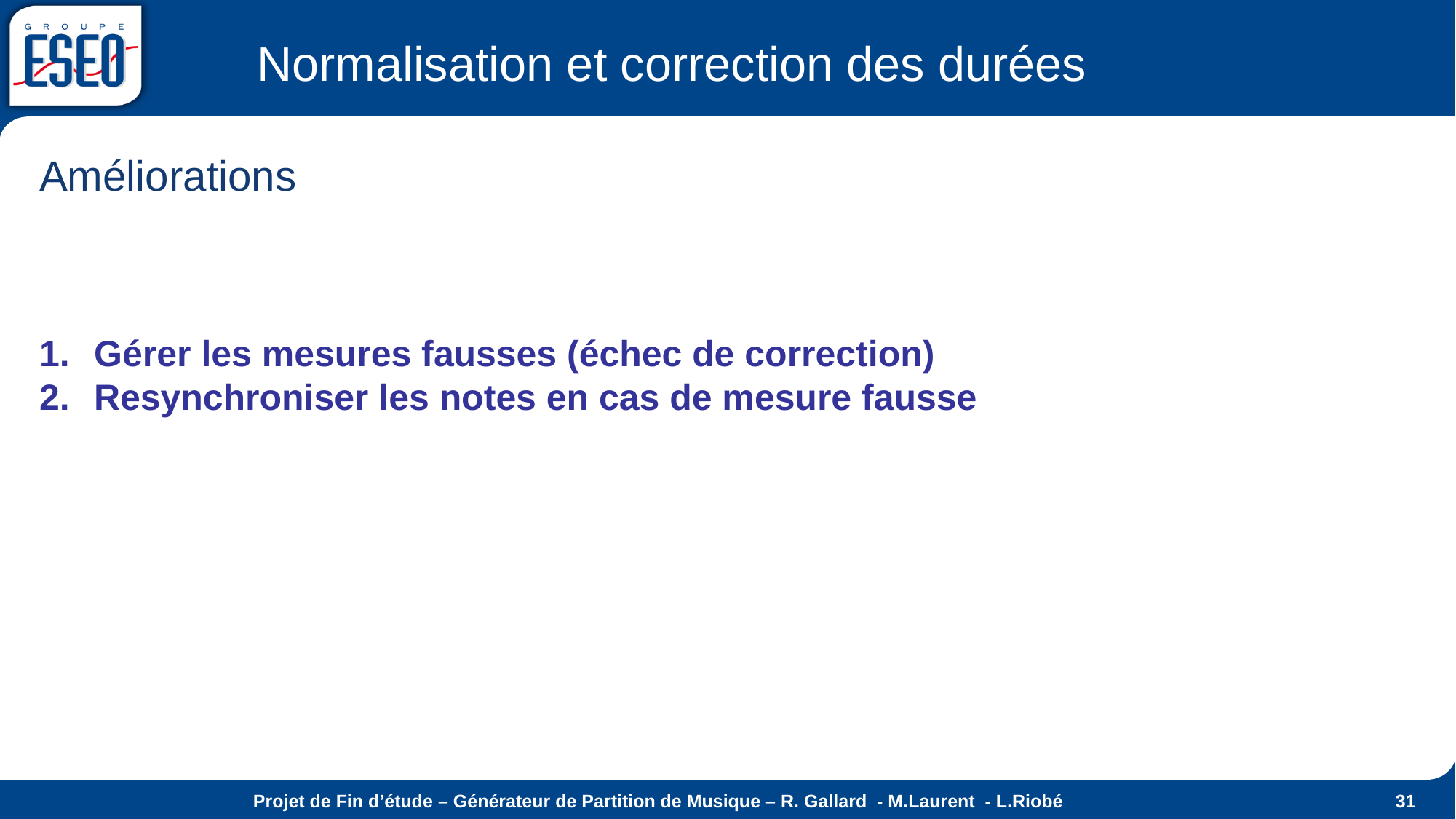

# Normalisation et correction des durées
Améliorations

Gérer les mesures fausses (échec de correction)
Resynchroniser les notes en cas de mesure fausse

Projet de Fin d’étude – Générateur de Partition de Musique – R. Gallard  - M.Laurent  - L.Riobé
31